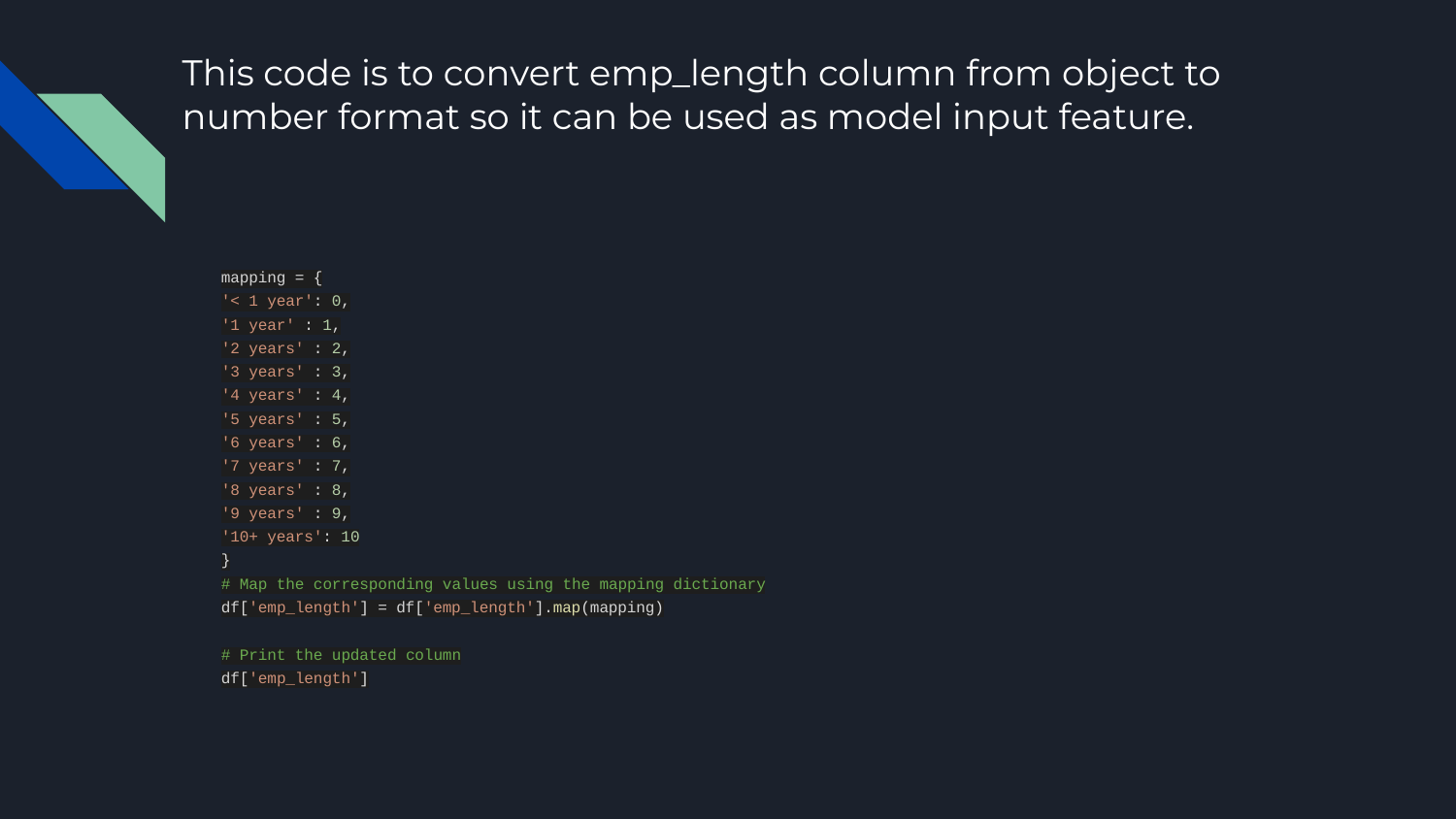

# This code is to convert emp_length column from object to number format so it can be used as model input feature.
mapping = {
'< 1 year': 0,
'1 year' : 1,
'2 years' : 2,
'3 years' : 3,
'4 years' : 4,
'5 years' : 5,
'6 years' : 6,
'7 years' : 7,
'8 years' : 8,
'9 years' : 9,
'10+ years': 10
}
# Map the corresponding values using the mapping dictionary
df['emp_length'] = df['emp_length'].map(mapping)

# Print the updated column
df['emp_length']